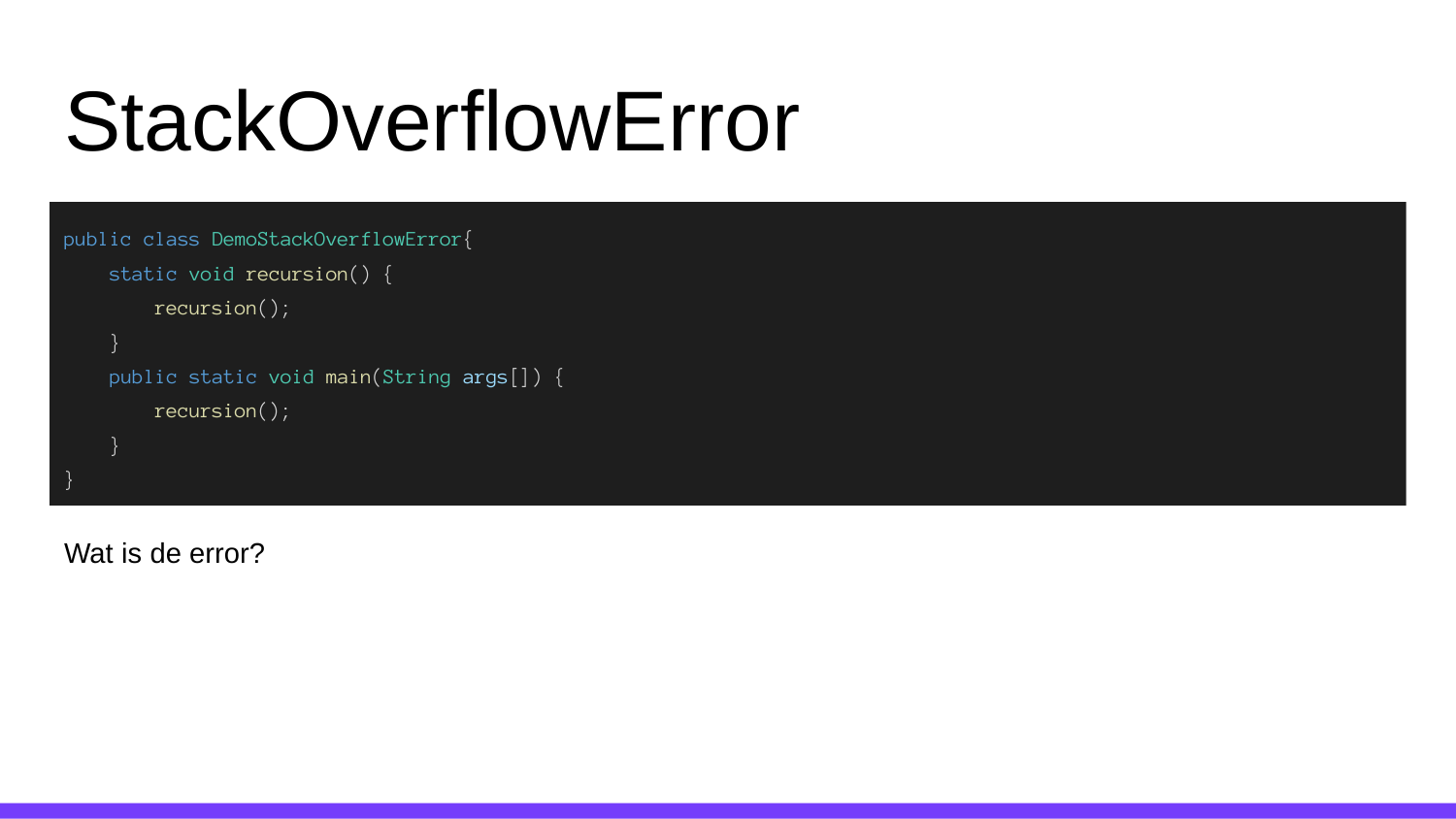

# StackOverflowError
public class DemoStackOverflowError{
    static void recursion() {
        recursion();
    }
    public static void main(String args[]) {
        recursion();
    }
}
Wat is de error?